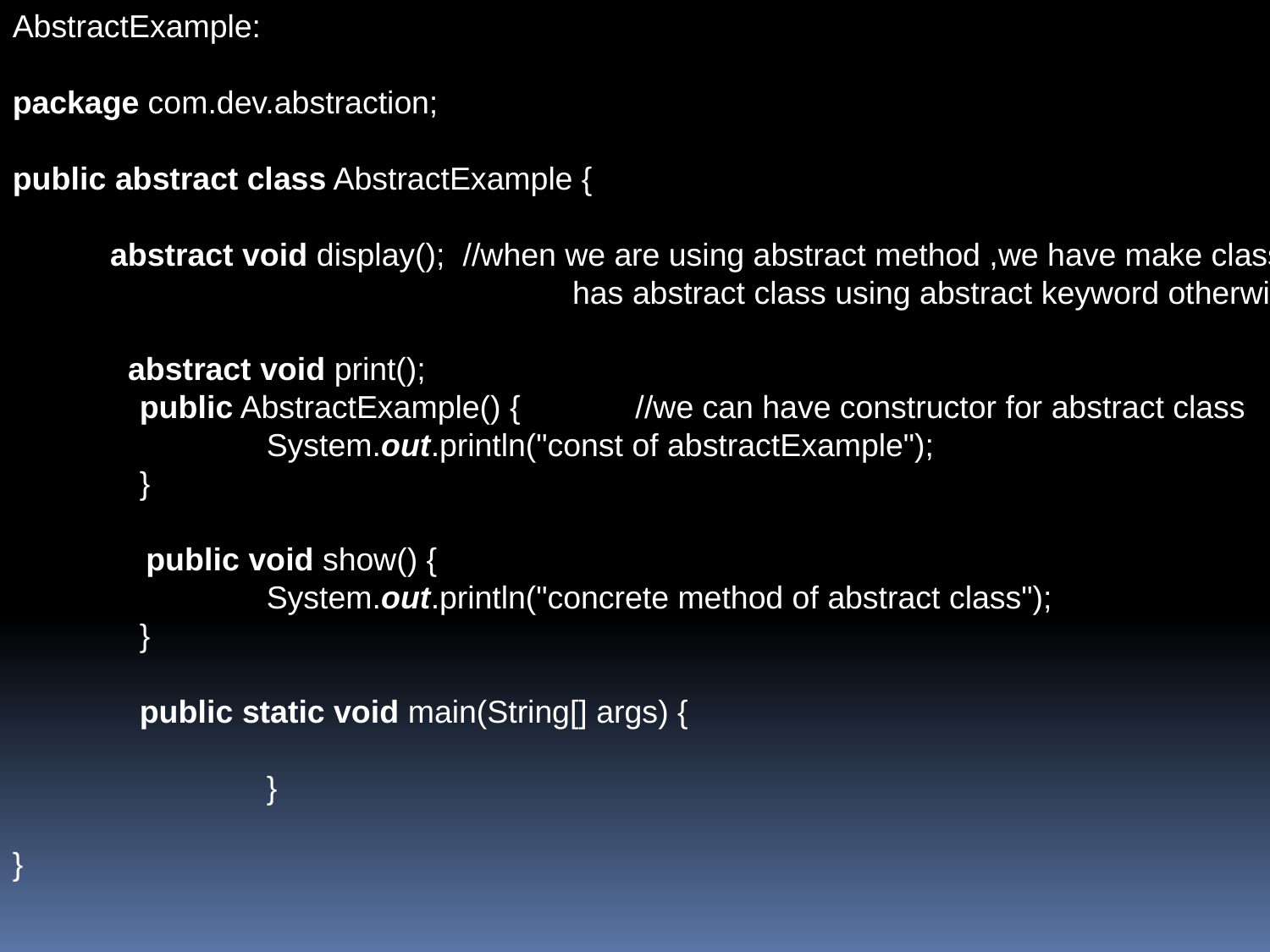

AbstractExample:

package com.dev.abstraction;

public abstract class AbstractExample {

           abstract void display();  //when we are using abstract method ,we have make class
                                                               has abstract class using abstract keyword otherwise it show error.

             abstract void print();
	public AbstractExample() {             //we can have constructor for abstract class
		System.out.println("const of abstractExample");
	}

               public void show() {
		System.out.println("concrete method of abstract class");
	}

	public static void main(String[] args) {

		}

}